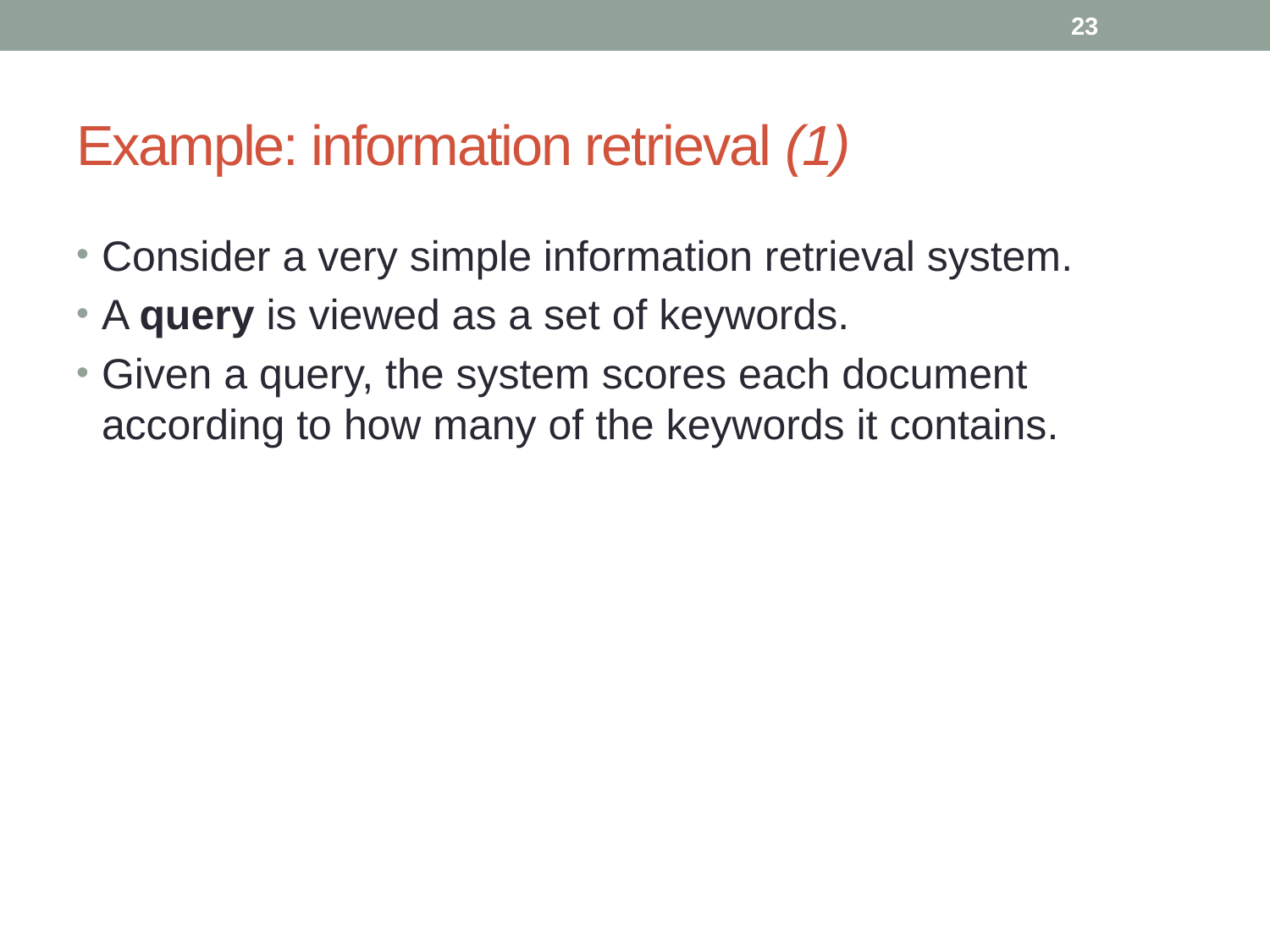

23
# Example: information retrieval (1)
Consider a very simple information retrieval system.
A query is viewed as a set of keywords.
Given a query, the system scores each document according to how many of the keywords it contains.